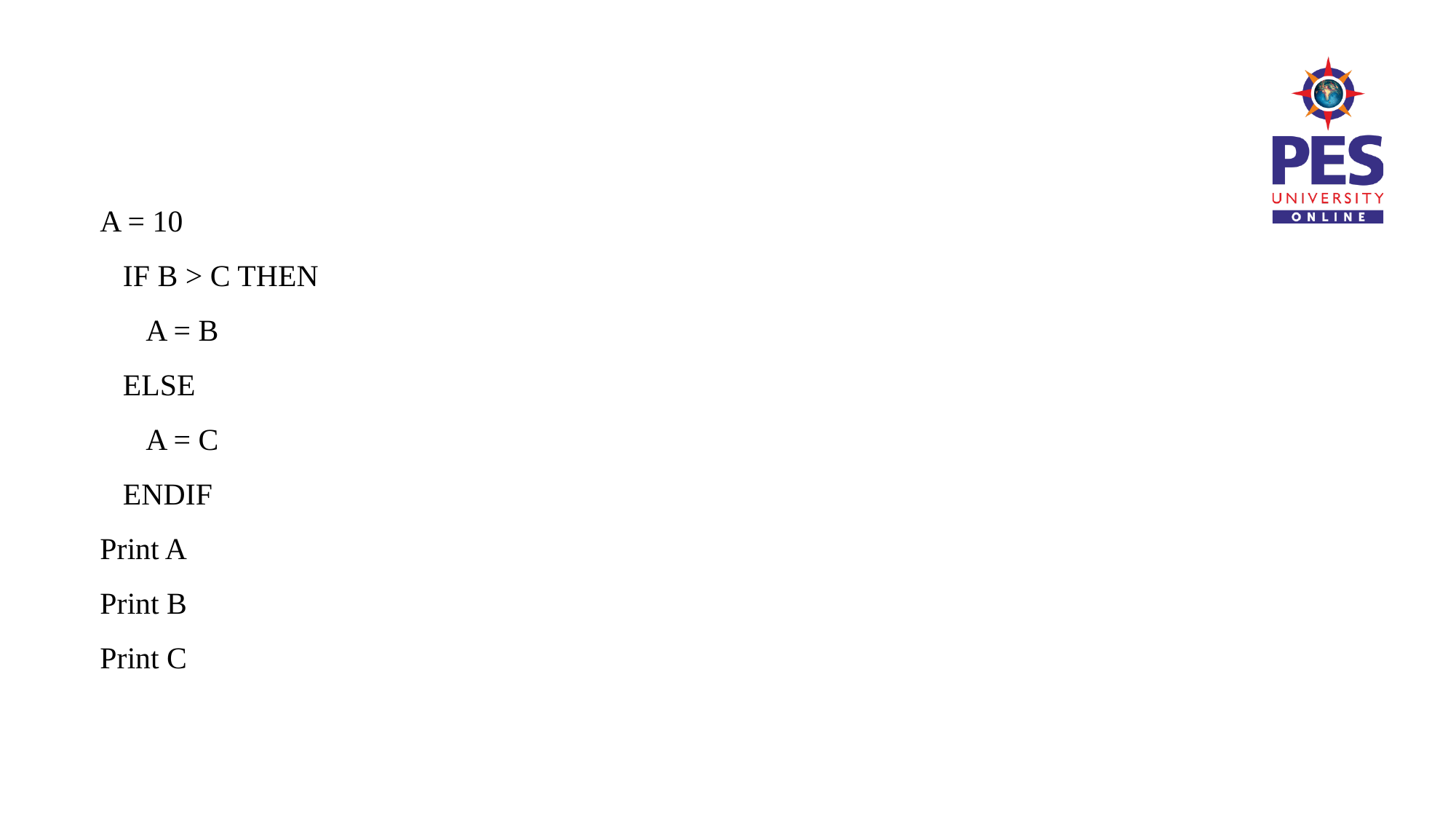

#
A = 10
   IF B > C THEN
      A = B
   ELSE
      A = C
   ENDIF
Print A
Print B
Print C